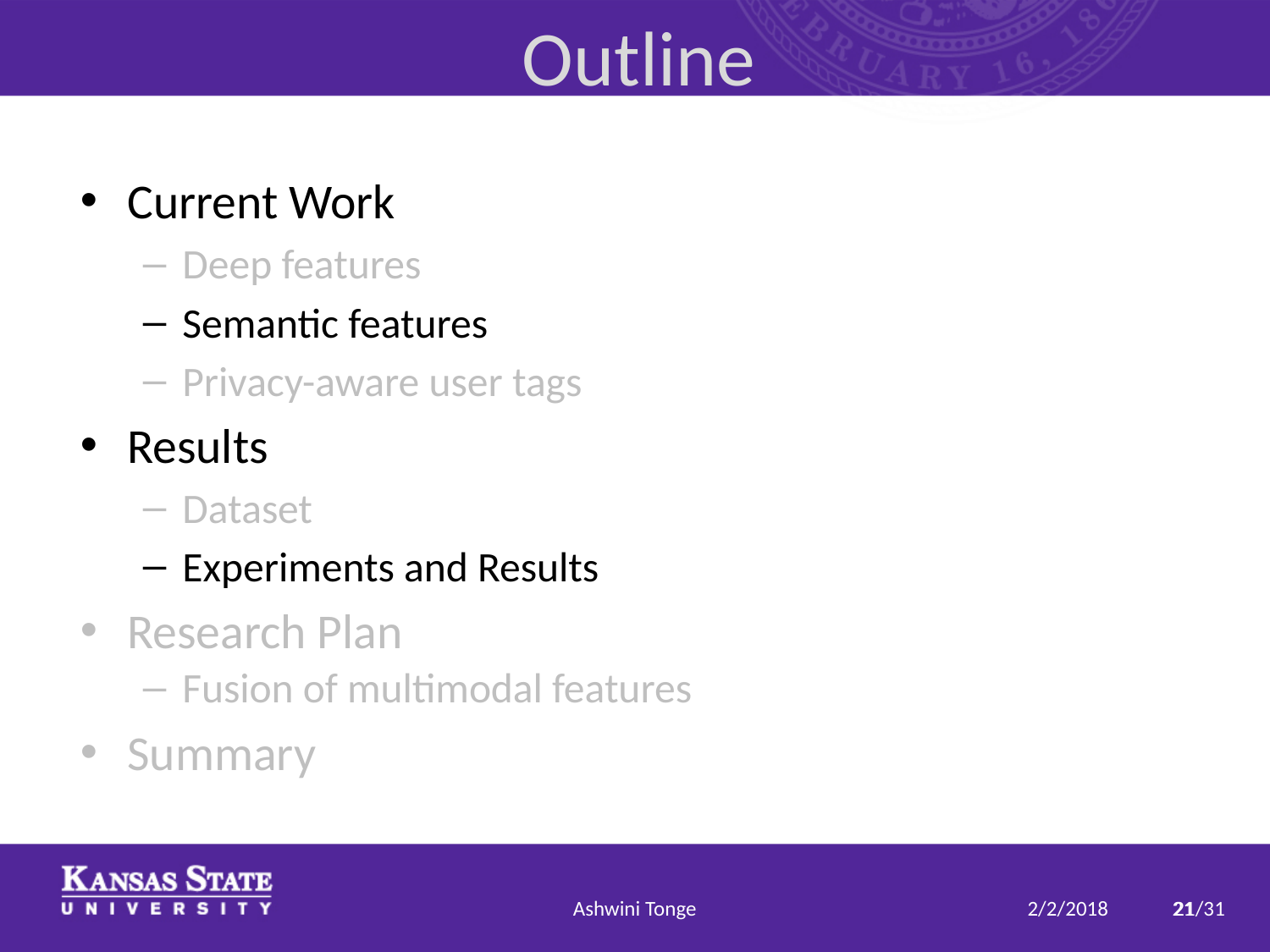

# Outline
Current Work
Deep features
Semantic features
Privacy-aware user tags
Results
Dataset
Experiments and Results
Research Plan
Fusion of multimodal features
Summary
Ashwini Tonge
21
2/2/2018